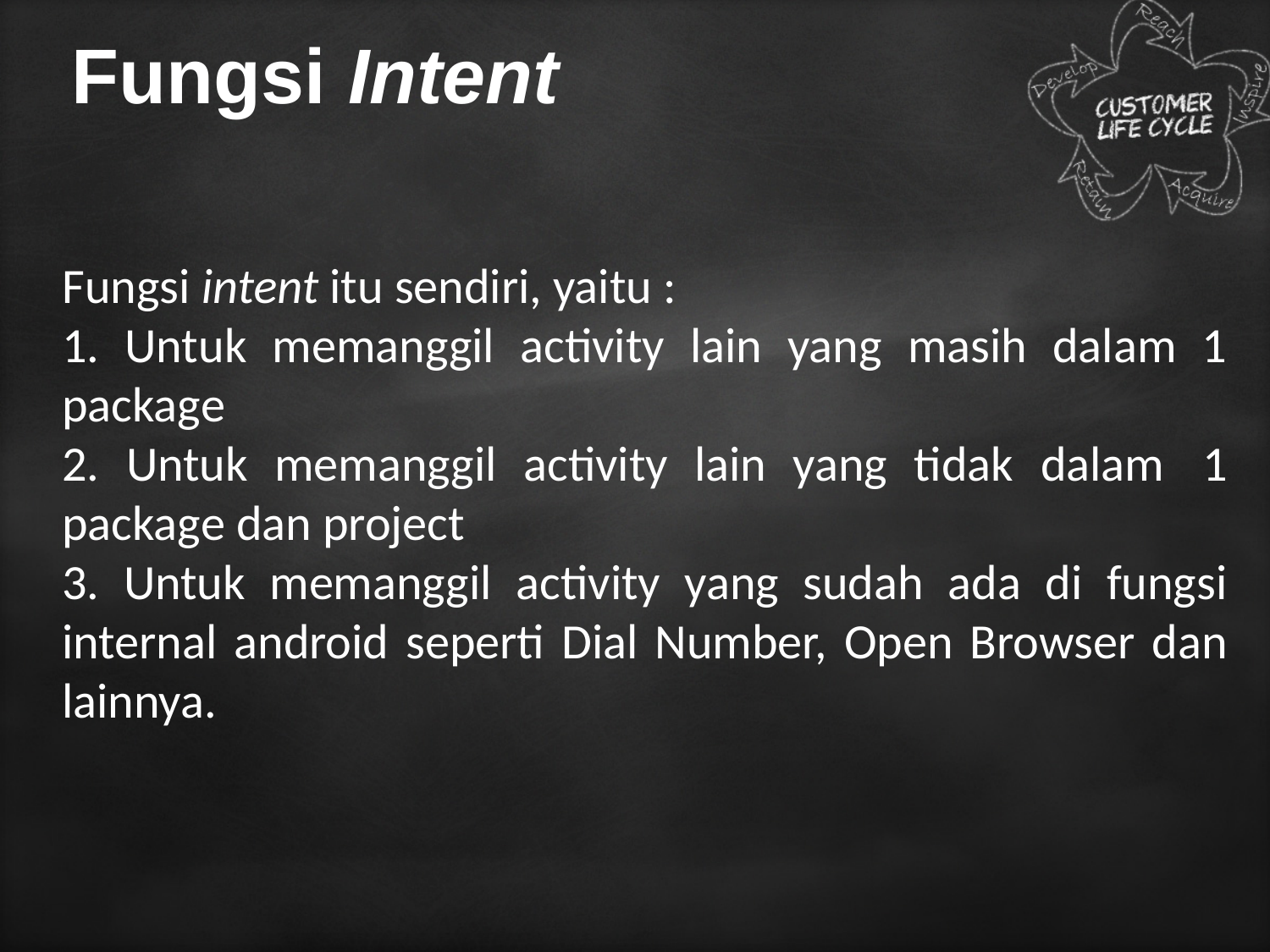

Fungsi Intent
Fungsi intent itu sendiri, yaitu :
1. Untuk memanggil activity lain yang masih dalam 1 package
2. Untuk memanggil activity lain yang tidak dalam  1 package dan project
3. Untuk memanggil activity yang sudah ada di fungsi internal android seperti Dial Number, Open Browser dan lainnya.